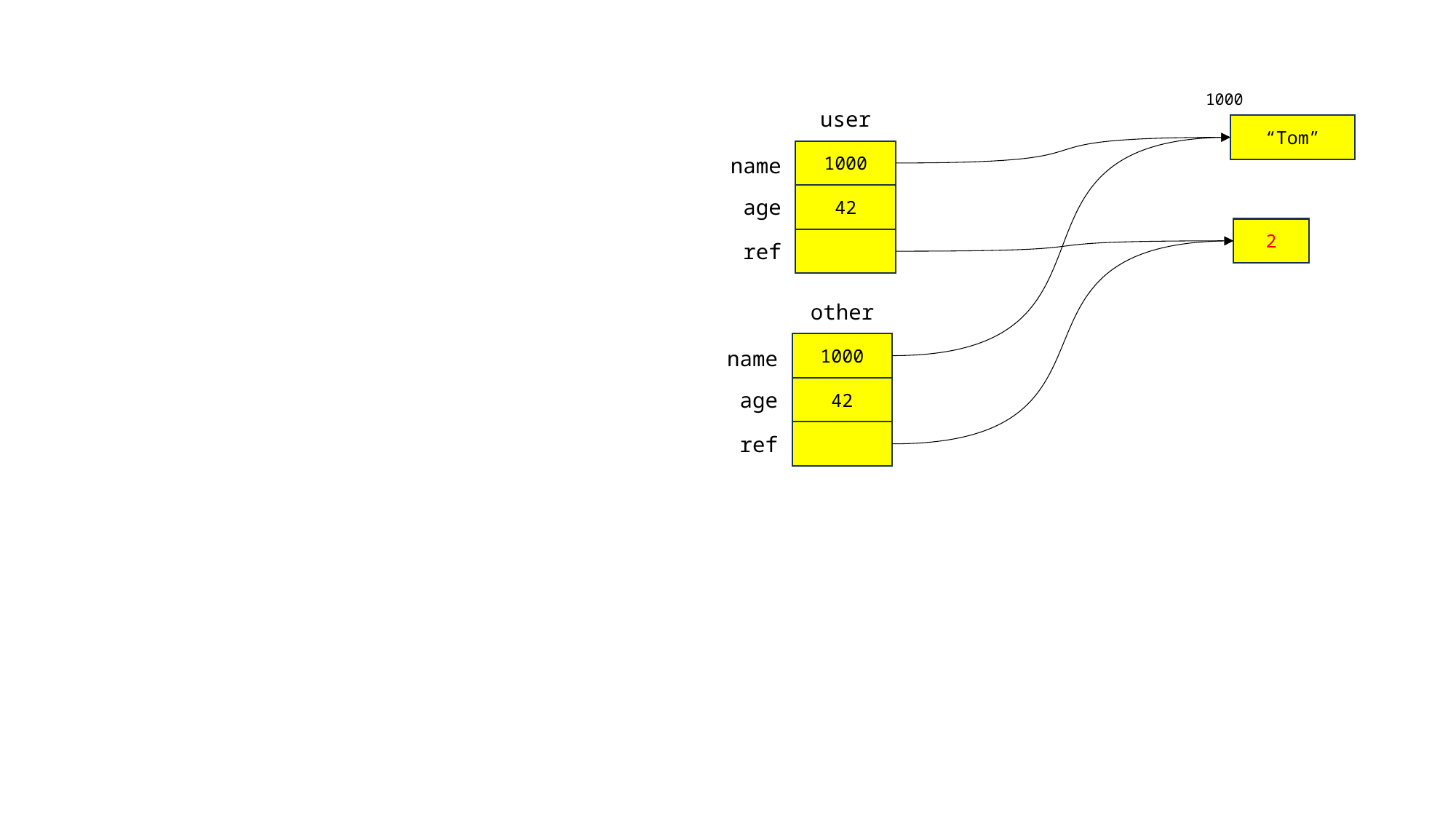

1000
user
“Tom”
1000
name
42
age
2

ref
other
1000
name
42
age

ref